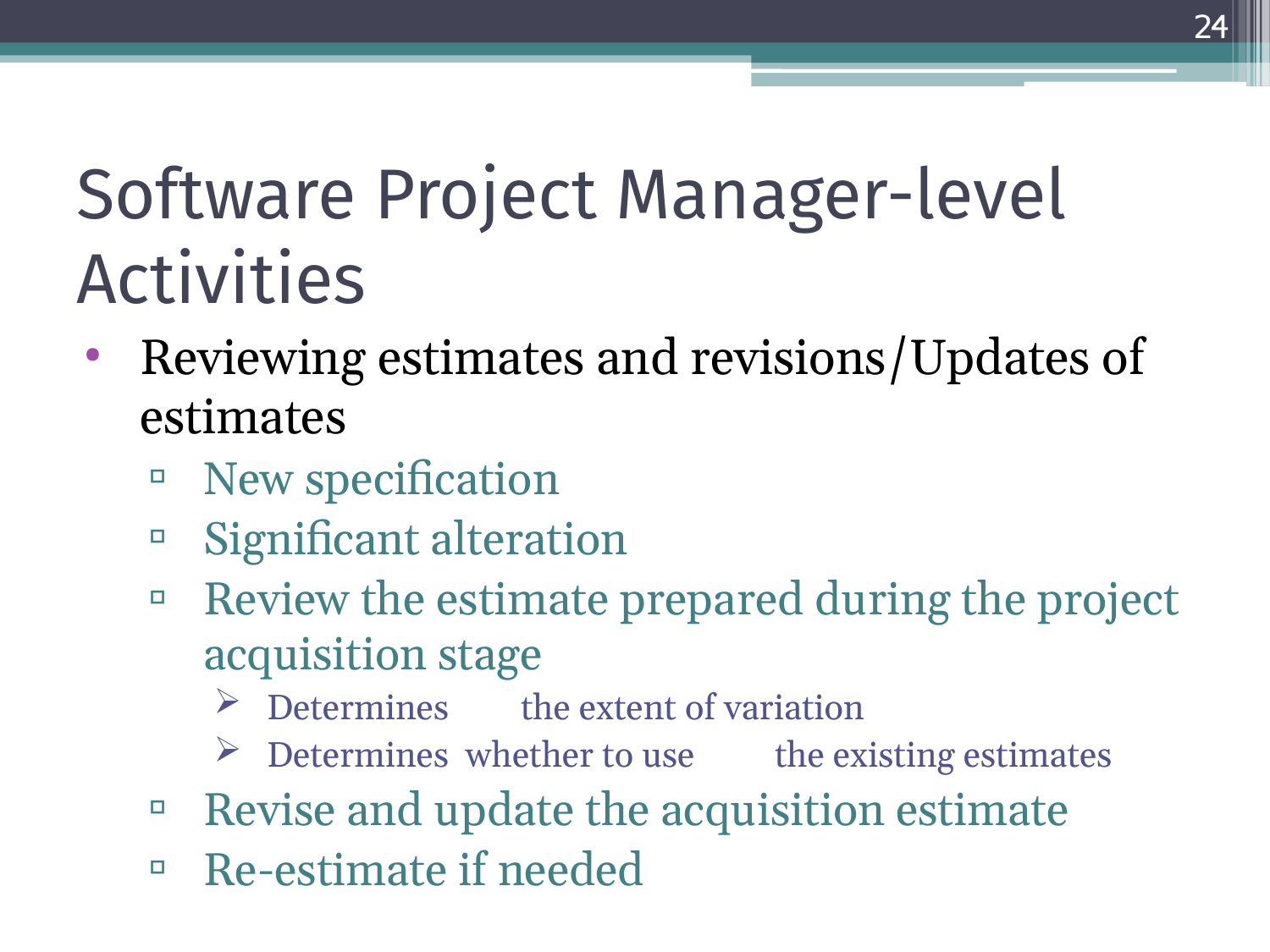

24
# Software Project Manager-level Activities
Reviewing estimates and revisions/Updates of estimates
New specification
Significant alteration
Review the estimate prepared during the project acquisition stage
Determines	the extent of variation
Determines  whether to use	the existing estimates
Revise and update the acquisition estimate
Re-estimate if needed